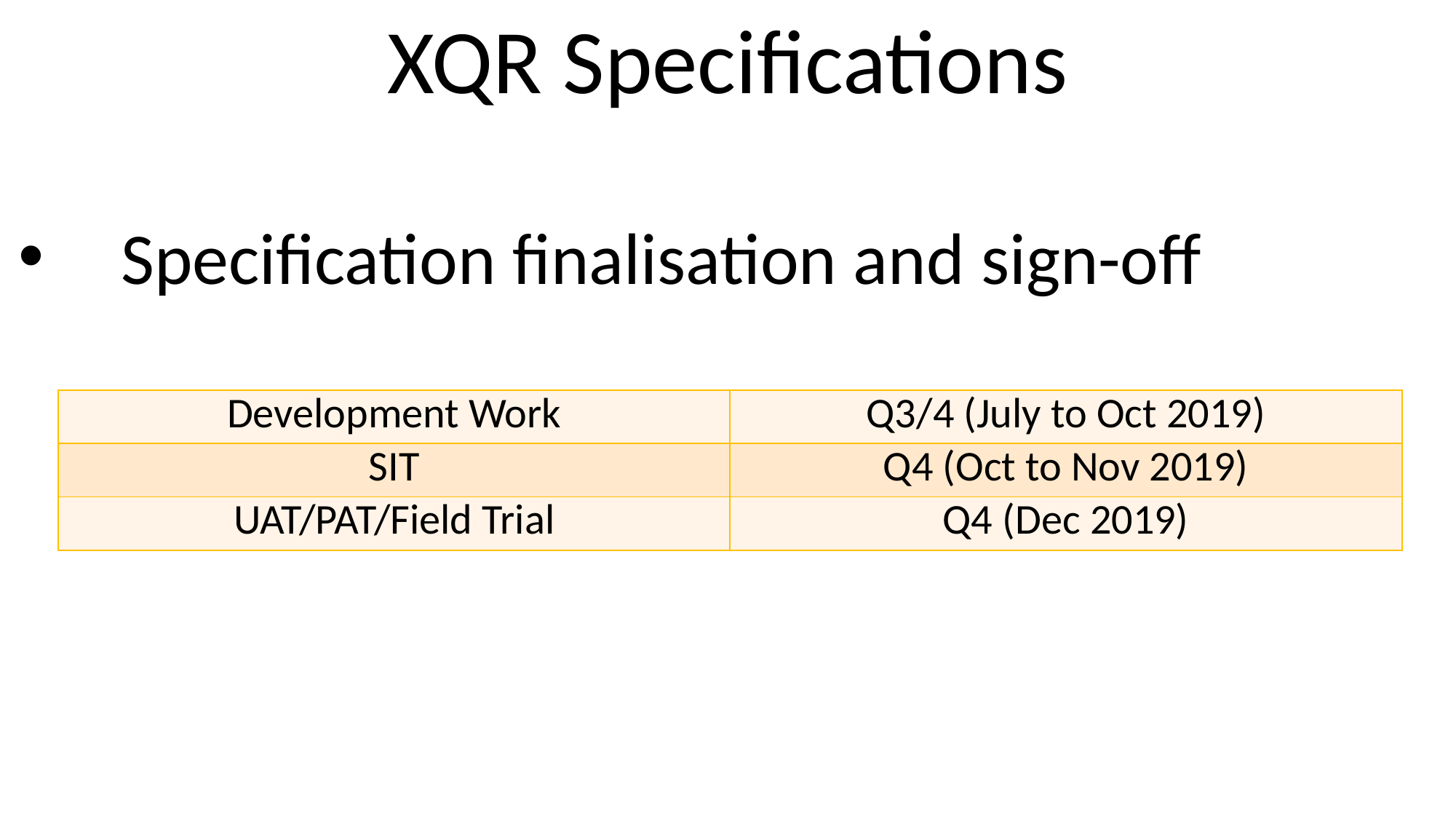

XQR Specifications
Specification finalisation and sign-off

| Development Work | Q3/4 (July to Oct 2019) |
| --- | --- |
| SIT | Q4 (Oct to Nov 2019) |
| UAT/PAT/Field Trial | Q4 (Dec 2019) |